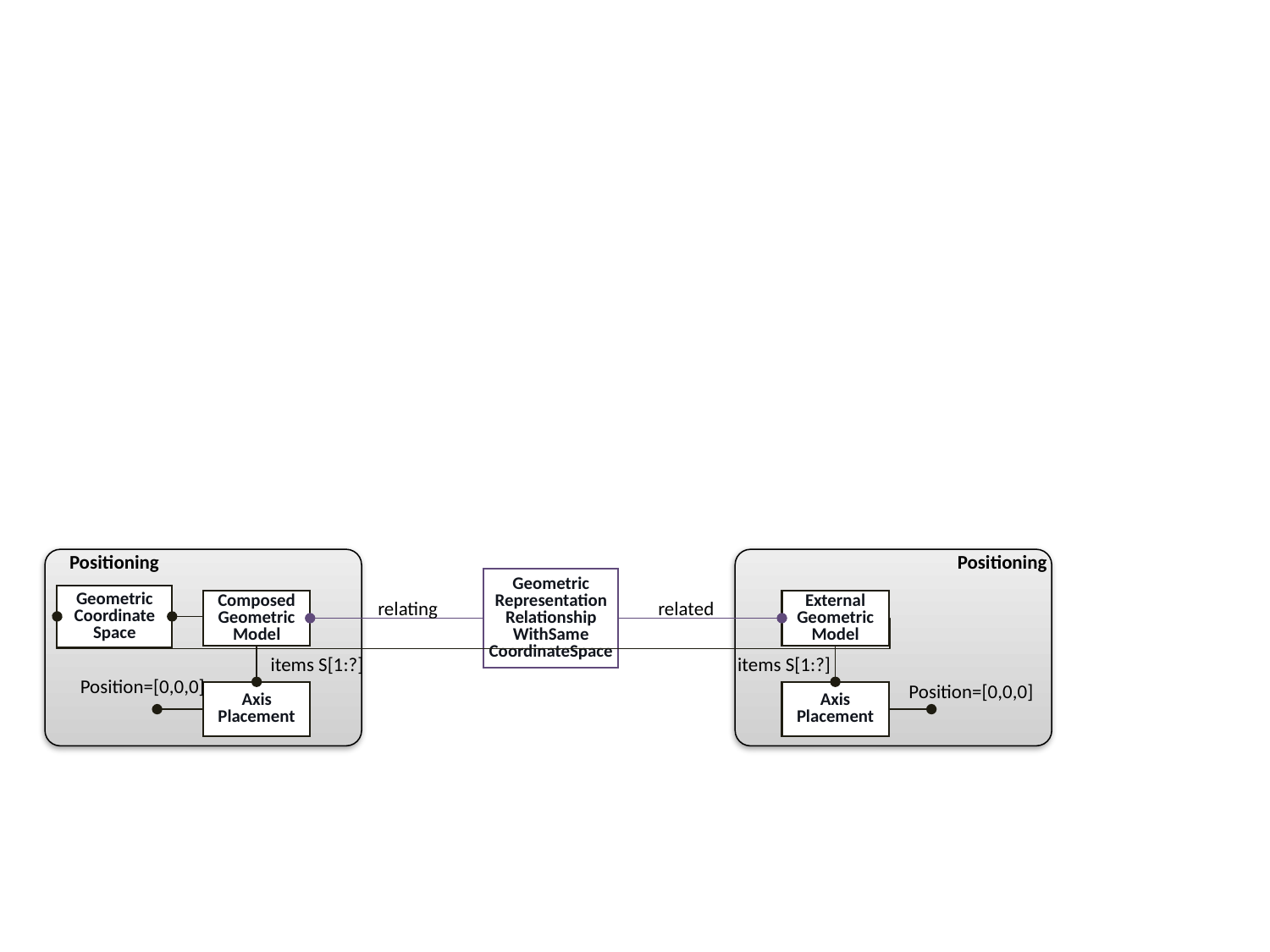

Positioning
Positioning
Geometric
Representation
Relationship
WithSame
CoordinateSpace
Geometric
Coordinate
Space
relating
related
Composed
Geometric
Model
External
Geometric
Model
items S[1:?]
items S[1:?]
Position=[0,0,0]
Position=[0,0,0]
Axis
Placement
Axis
Placement